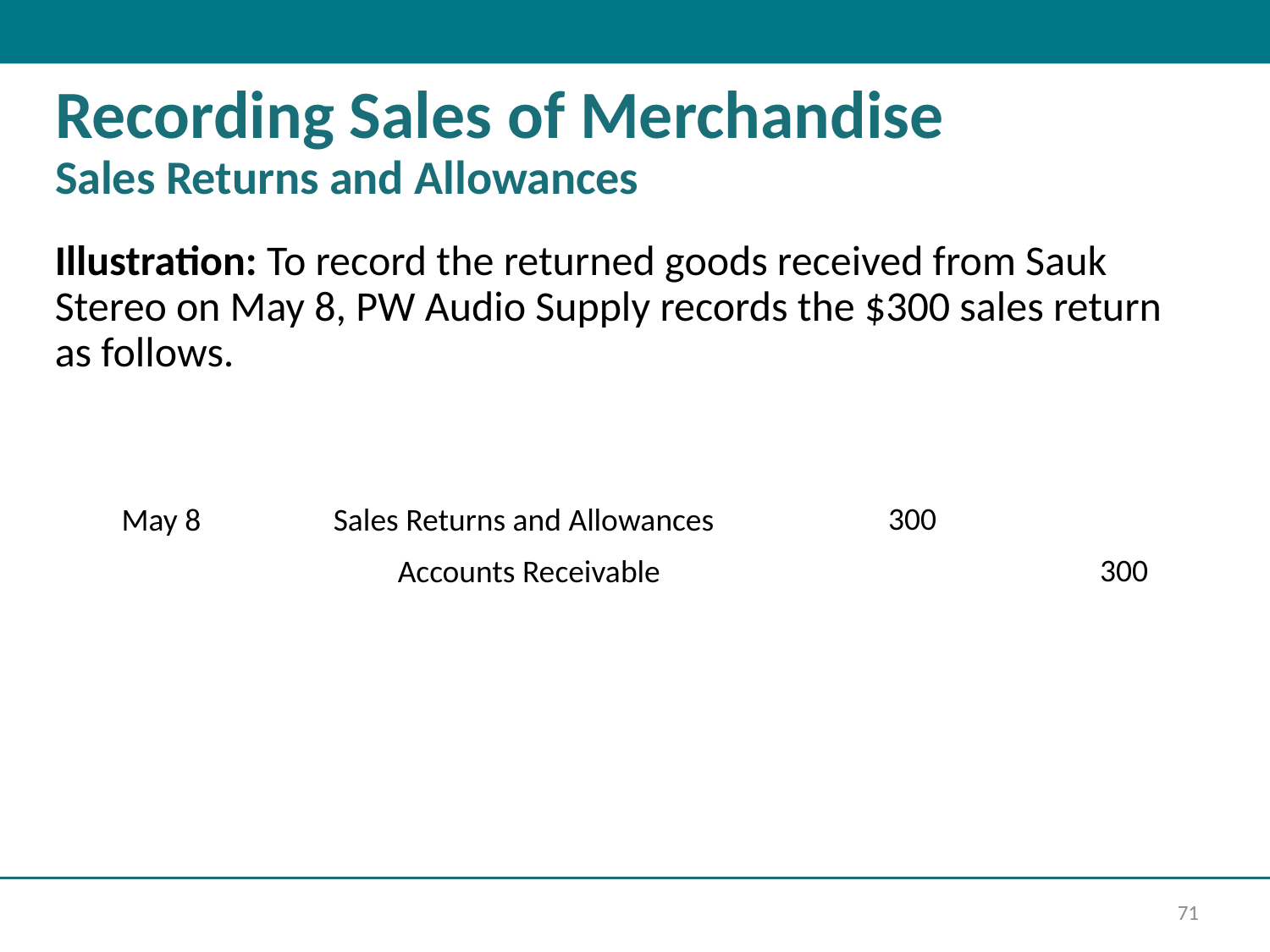

# Recording Sales of Merchandise Sales Returns and Allowances
Illustration: To record the returned goods received from Sauk Stereo on May 8, PW Audio Supply records the $300 sales return as follows.
| May 8 | Sales Returns and Allowances | 300 |  |
| --- | --- | --- | --- |
|  | Accounts Receivable |  | 300 |